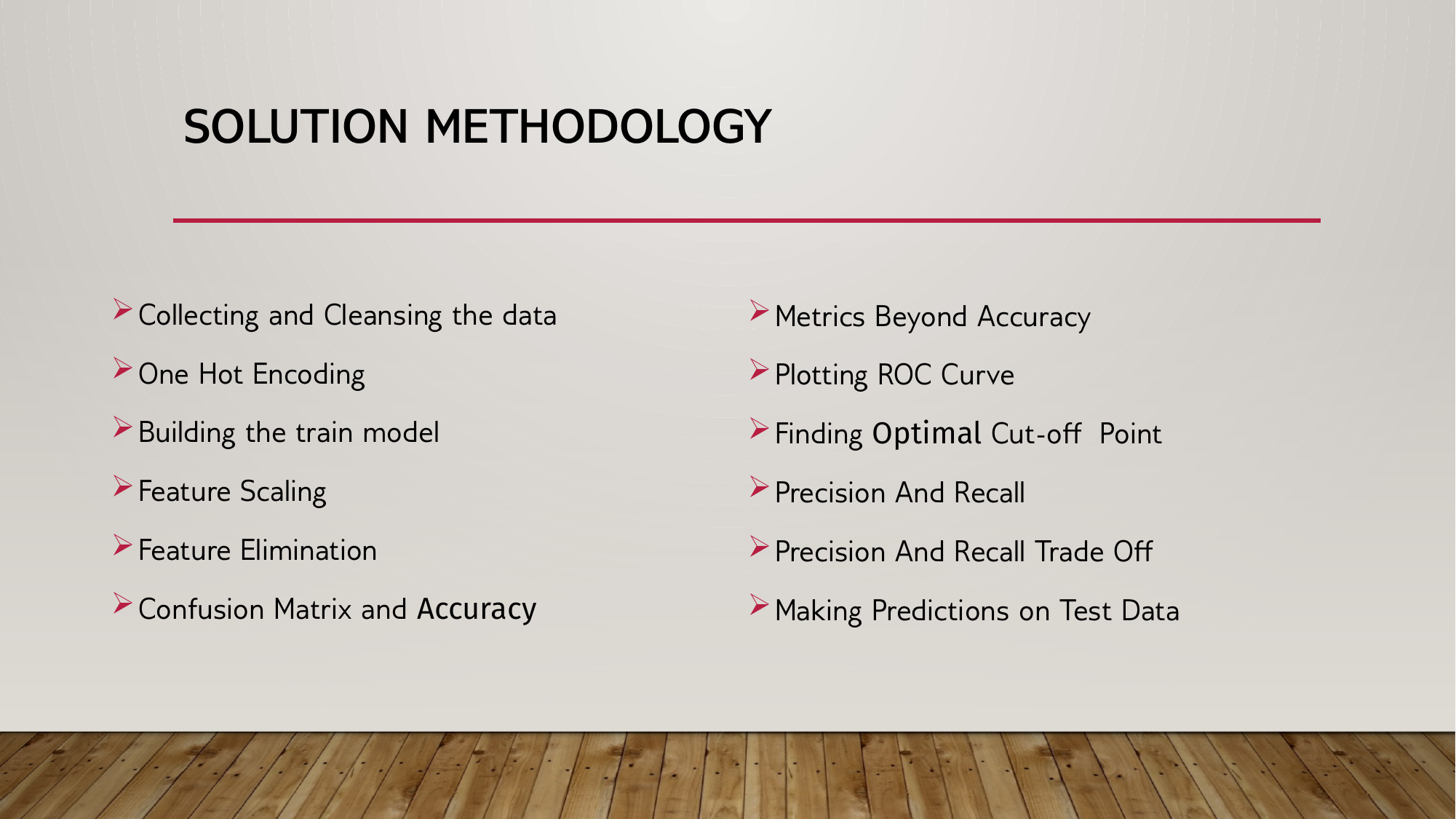

# Solution Methodology

Collecting and Cleansing the data
One Hot Encoding
Building the train model
Feature Scaling
Feature Elimination
Confusion Matrix and Accuracy
Metrics Beyond Accuracy
Plotting ROC Curve
Finding Optimal Cut-off  Point
Precision And Recall
Precision And Recall Trade Off
Making Predictions on Test Data